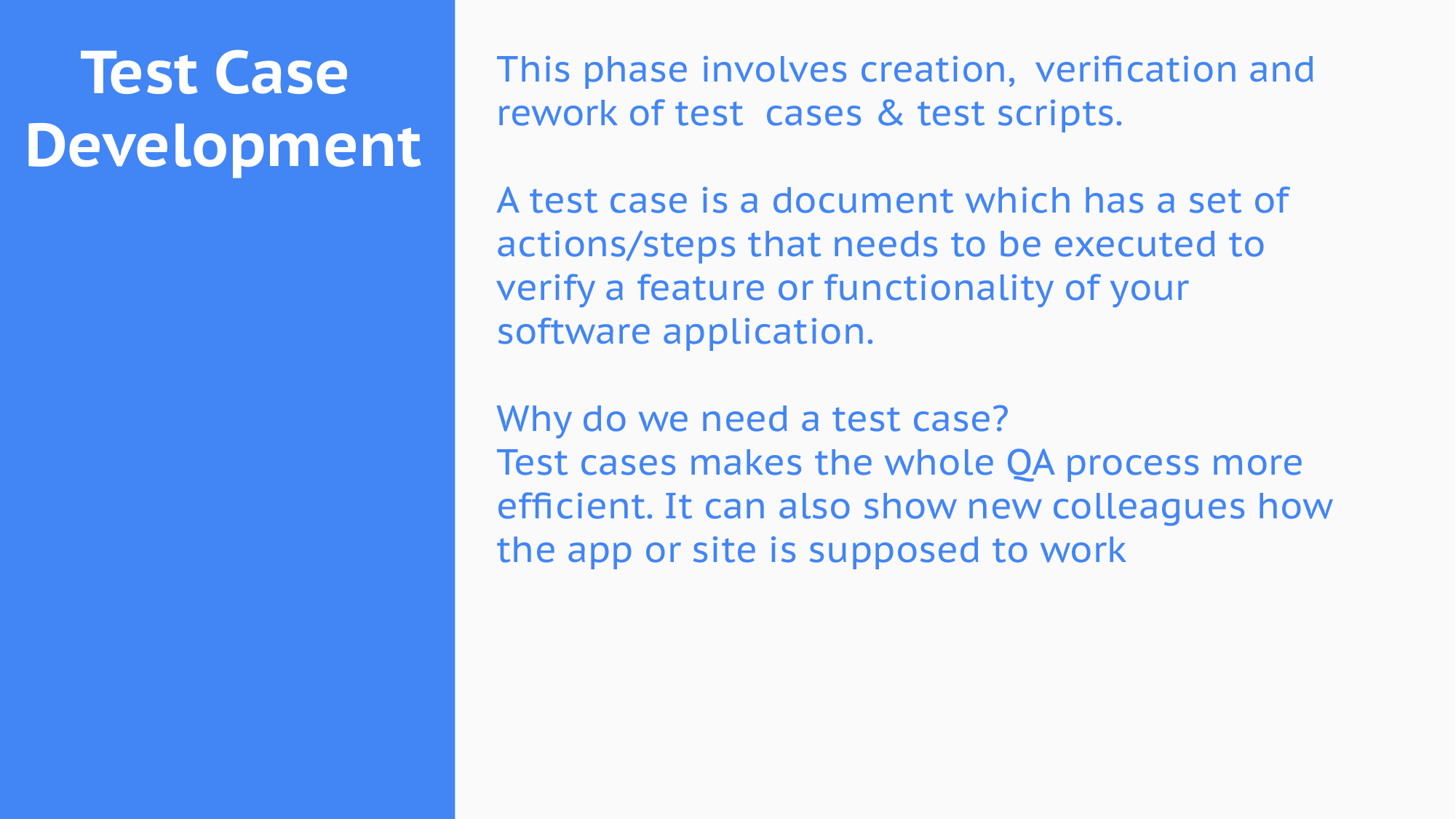

# Test Case  Development
This phase involves creation,  verification and rework of test  cases & test scripts.

A test case is a document which has a set of actions/steps that needs to be executed to verify a feature or functionality of your software application.

Why do we need a test case?
Test cases makes the whole QA process more efficient. It can also show new colleagues how the app or site is supposed to work